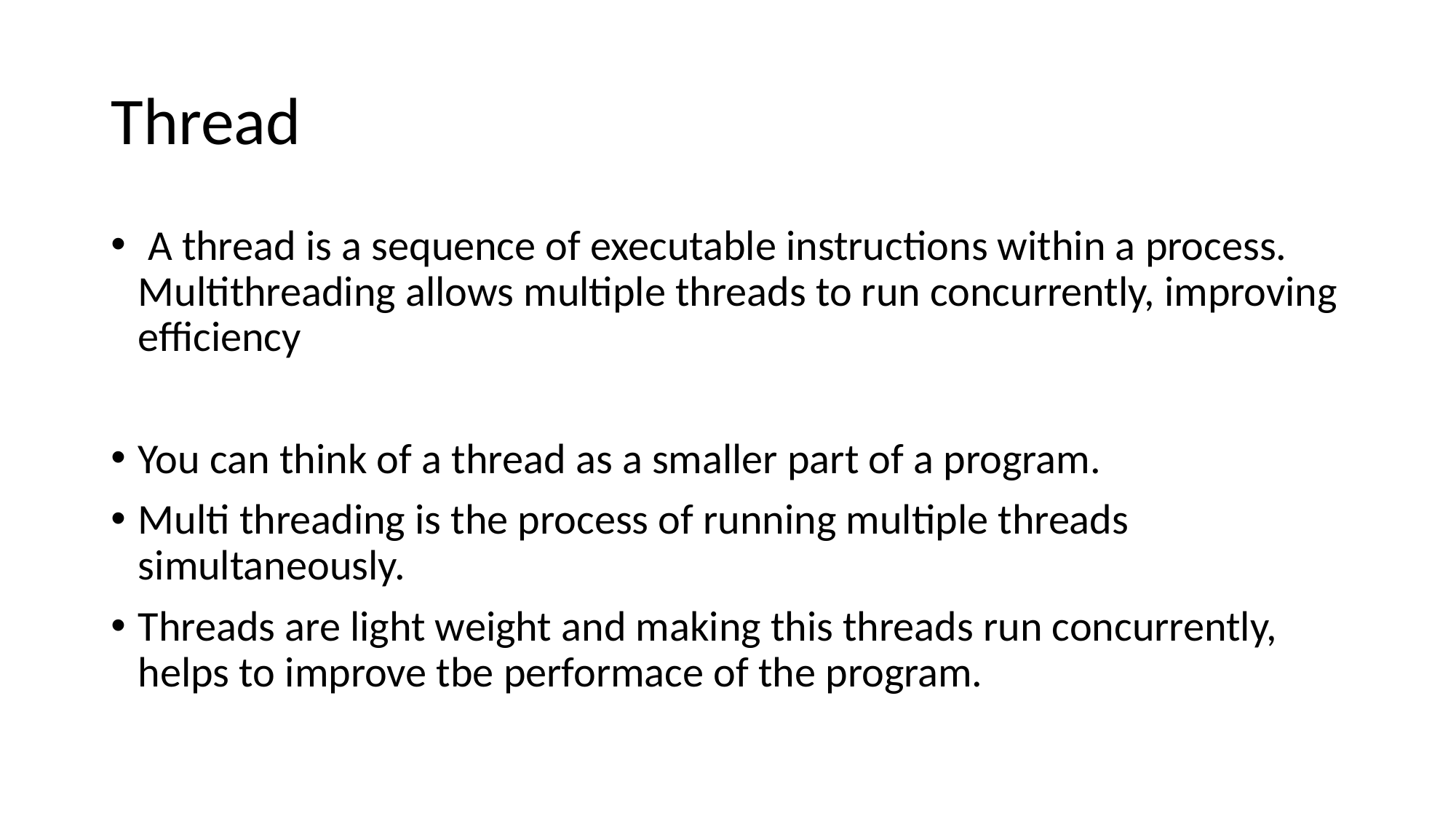

# Thread
 A thread is a sequence of executable instructions within a process. Multithreading allows multiple threads to run concurrently, improving efficiency

You can think of a thread as a smaller part of a program.
Multi threading is the process of running multiple threads simultaneously.
Threads are light weight and making this threads run concurrently, helps to improve tbe performace of the program.